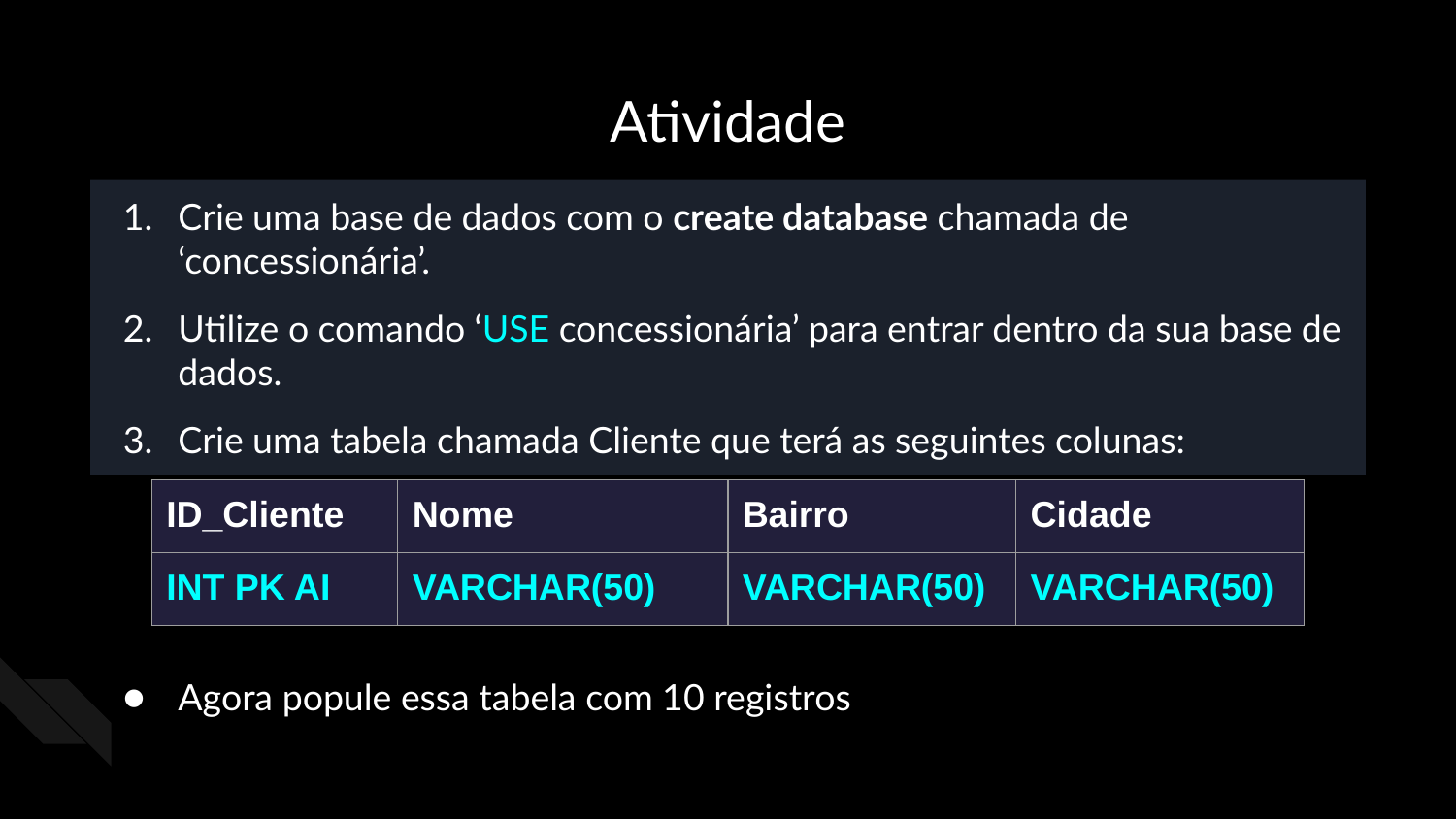

Atividade
Crie uma base de dados com o create database chamada de ‘concessionária’.

Utilize o comando ‘USE concessionária’ para entrar dentro da sua base de dados.

Crie uma tabela chamada Cliente que terá as seguintes colunas:
| ID\_Cliente | Nome | Bairro | Cidade |
| --- | --- | --- | --- |
| INT PK AI | VARCHAR(50) | VARCHAR(50) | VARCHAR(50) |
Agora popule essa tabela com 10 registros